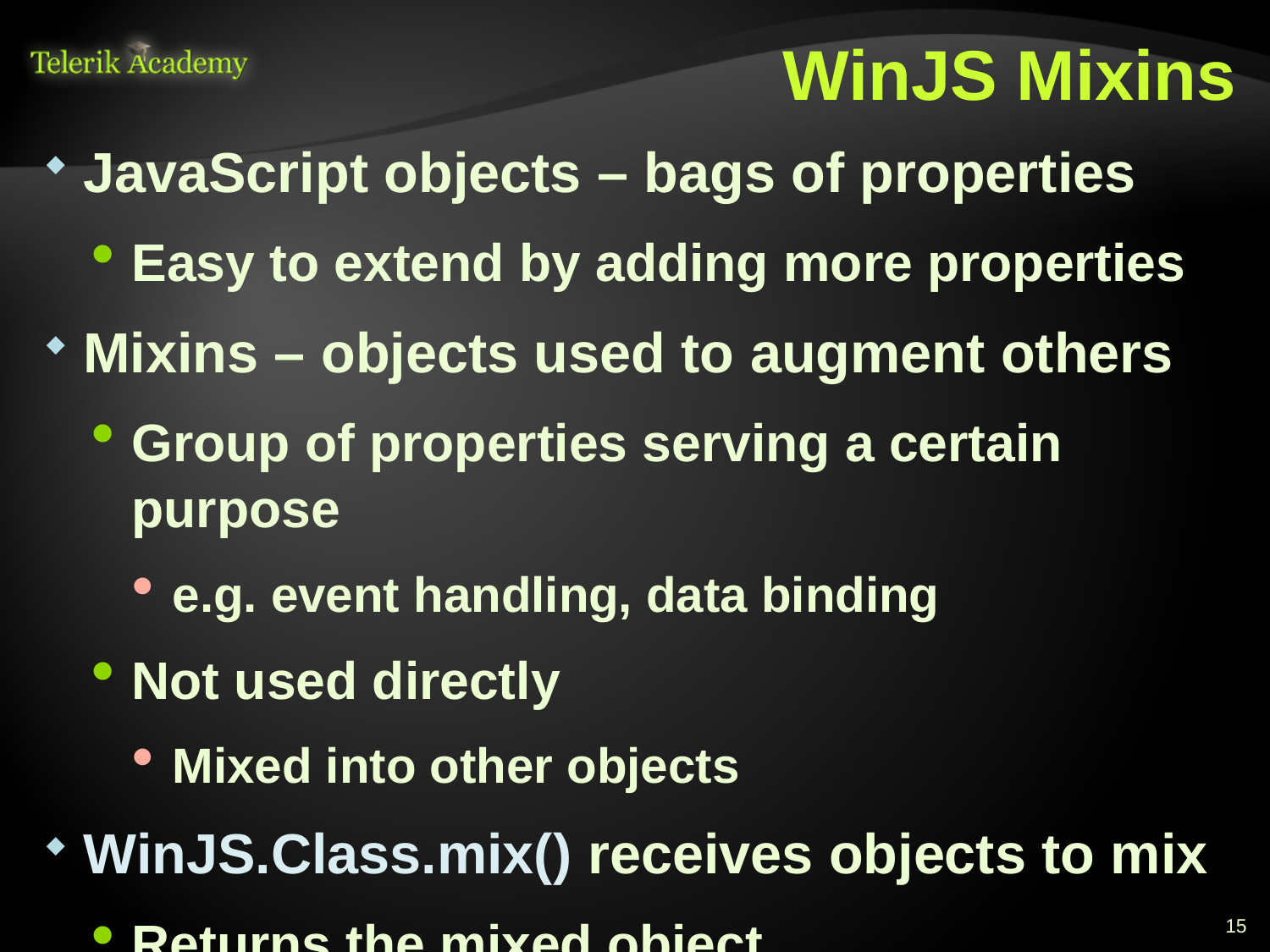

# WinJS Mixins
JavaScript objects – bags of properties
Easy to extend by adding more properties
Mixins – objects used to augment others
Group of properties serving a certain purpose
e.g. event handling, data binding
Not used directly
Mixed into other objects
WinJS.Class.mix() receives objects to mix
Returns the mixed object
15